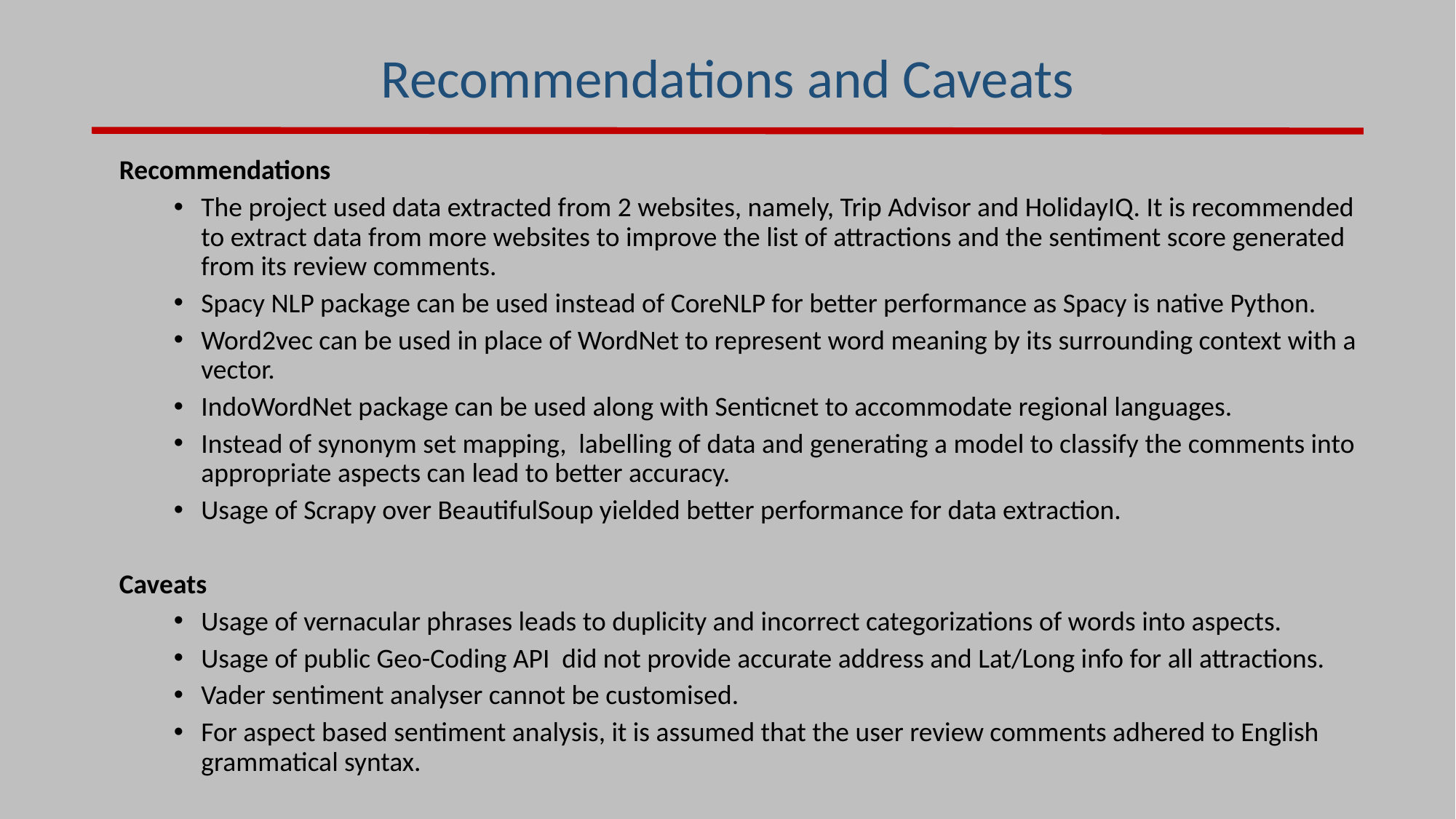

# Recommendations and Caveats
Recommendations
The project used data extracted from 2 websites, namely, Trip Advisor and HolidayIQ. It is recommended to extract data from more websites to improve the list of attractions and the sentiment score generated from its review comments.
Spacy NLP package can be used instead of CoreNLP for better performance as Spacy is native Python.
Word2vec can be used in place of WordNet to represent word meaning by its surrounding context with a vector.
IndoWordNet package can be used along with Senticnet to accommodate regional languages.
Instead of synonym set mapping,  labelling of data and generating a model to classify the comments into appropriate aspects can lead to better accuracy.
Usage of Scrapy over BeautifulSoup yielded better performance for data extraction.

Caveats
Usage of vernacular phrases leads to duplicity and incorrect categorizations of words into aspects.
Usage of public Geo-Coding API  did not provide accurate address and Lat/Long info for all attractions.
Vader sentiment analyser cannot be customised.
For aspect based sentiment analysis, it is assumed that the user review comments adhered to English grammatical syntax.